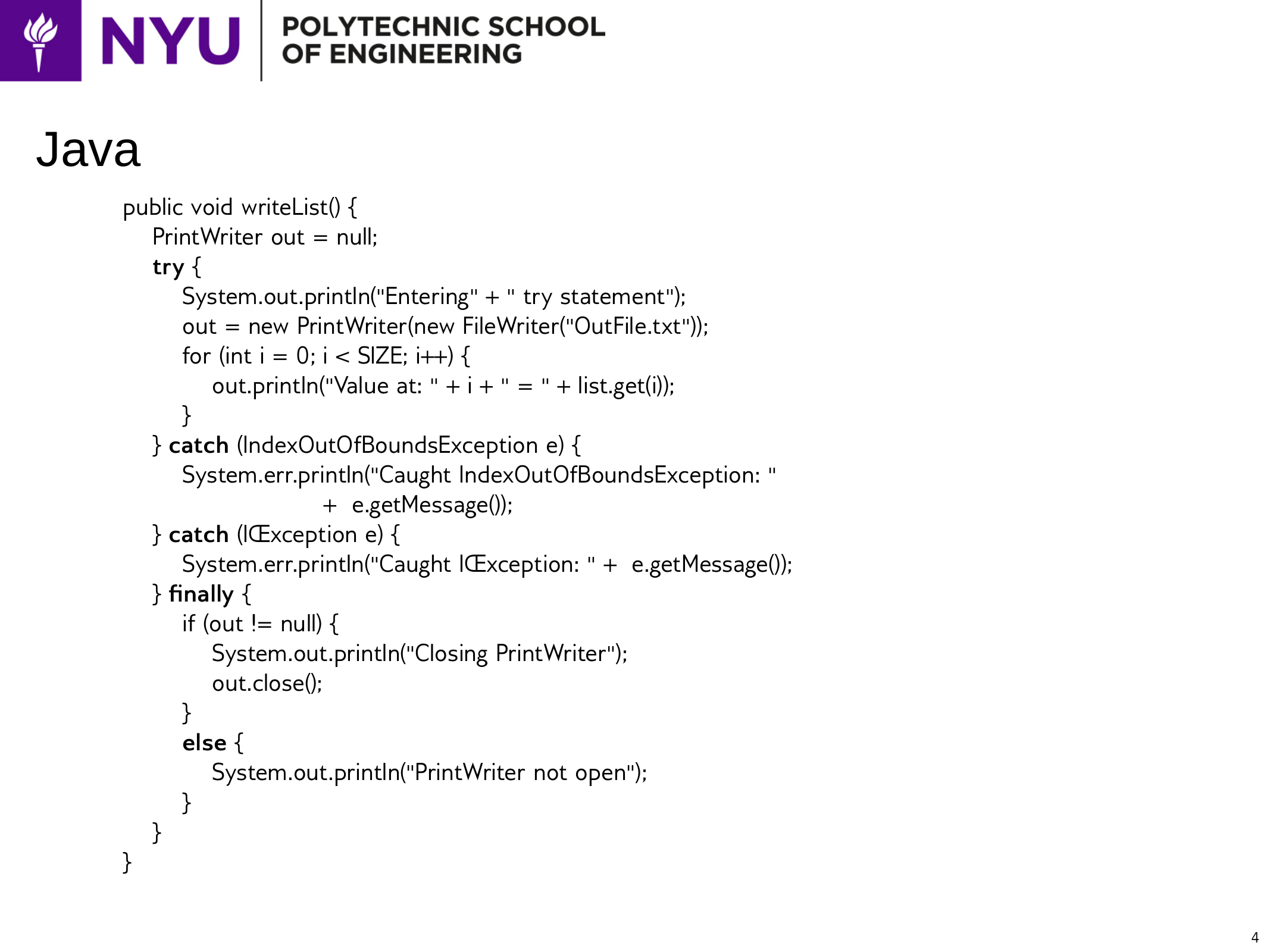

# Java
public void writeList() {
    PrintWriter out = null;
    try {
        System.out.println("Entering" + " try statement");
        out = new PrintWriter(new FileWriter("OutFile.txt"));
        for (int i = 0; i < SIZE; i++) {
            out.println("Value at: " + i + " = " + list.get(i));
        }
    } catch (IndexOutOfBoundsException e) {
        System.err.println("Caught IndexOutOfBoundsException: "
                           +  e.getMessage());
    } catch (IOException e) {
        System.err.println("Caught IOException: " +  e.getMessage());
    } finally {
        if (out != null) {
            System.out.println("Closing PrintWriter");
            out.close();
        }
        else {
            System.out.println("PrintWriter not open");
        }
    }
}
4